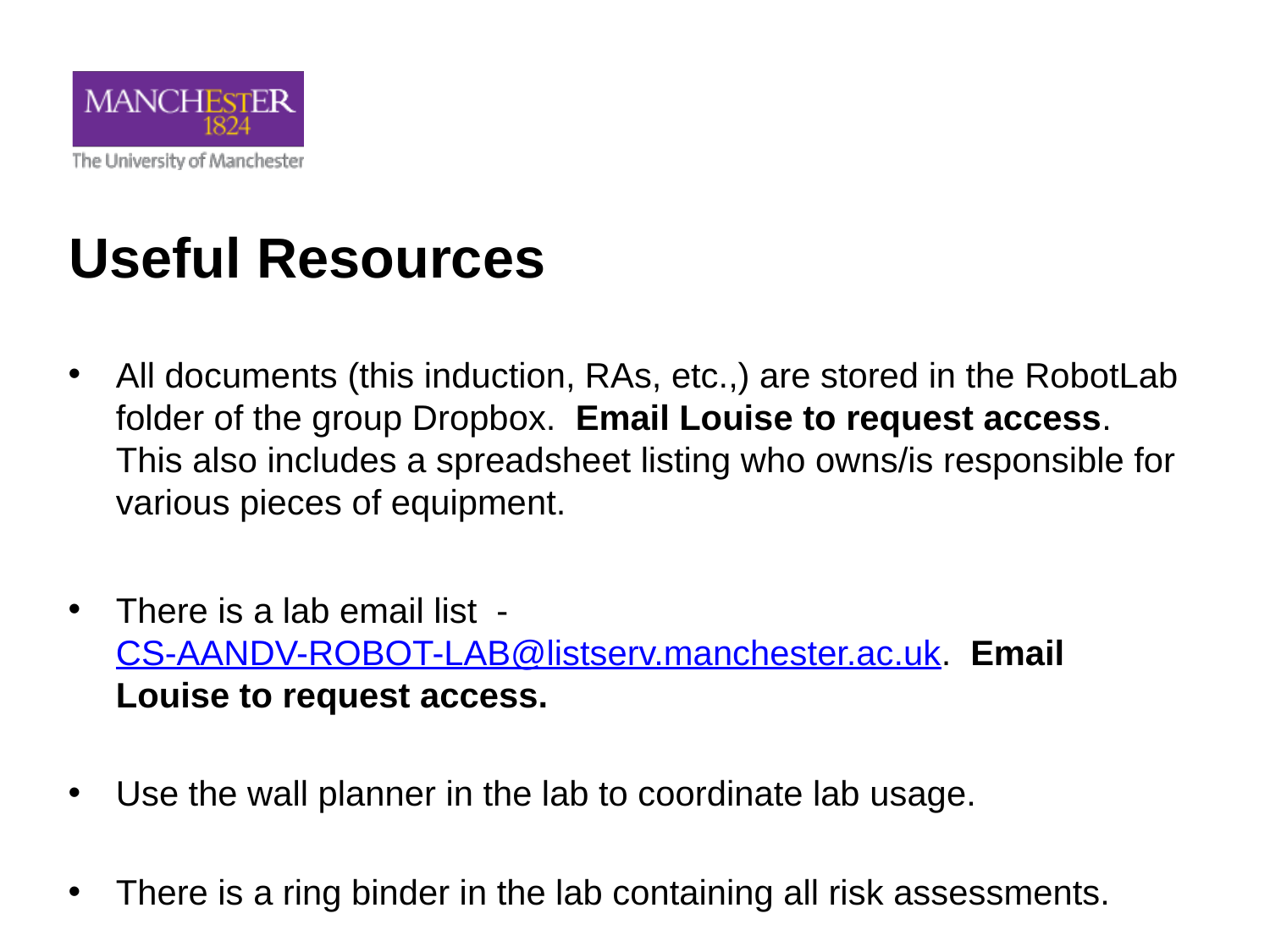

# Useful Resources
All documents (this induction, RAs, etc.,) are stored in the RobotLab folder of the group Dropbox.  Email Louise to request access. This also includes a spreadsheet listing who owns/is responsible for various pieces of equipment.

There is a lab email list  - CS-AANDV-ROBOT-LAB@listserv.manchester.ac.uk.  Email Louise to request access.

Use the wall planner in the lab to coordinate lab usage.

There is a ring binder in the lab containing all risk assessments.